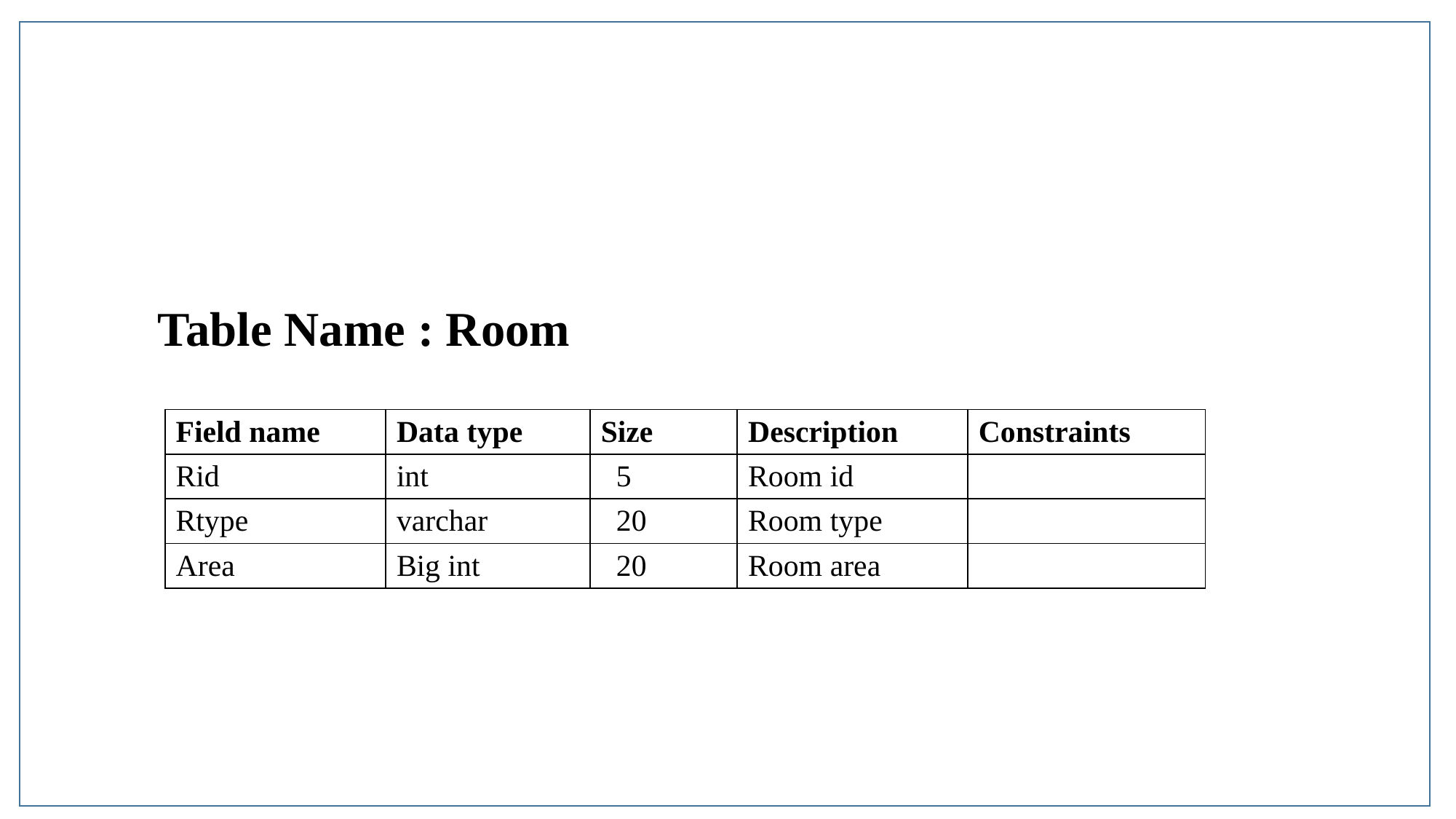

# Table Name : Room
| Field name | Data type | Size | Description | Constraints |
| --- | --- | --- | --- | --- |
| Rid | int | 5 | Room id |  |
| Rtype | varchar | 20 | Room type |  |
| Area | Big int | 20 | Room area |  |